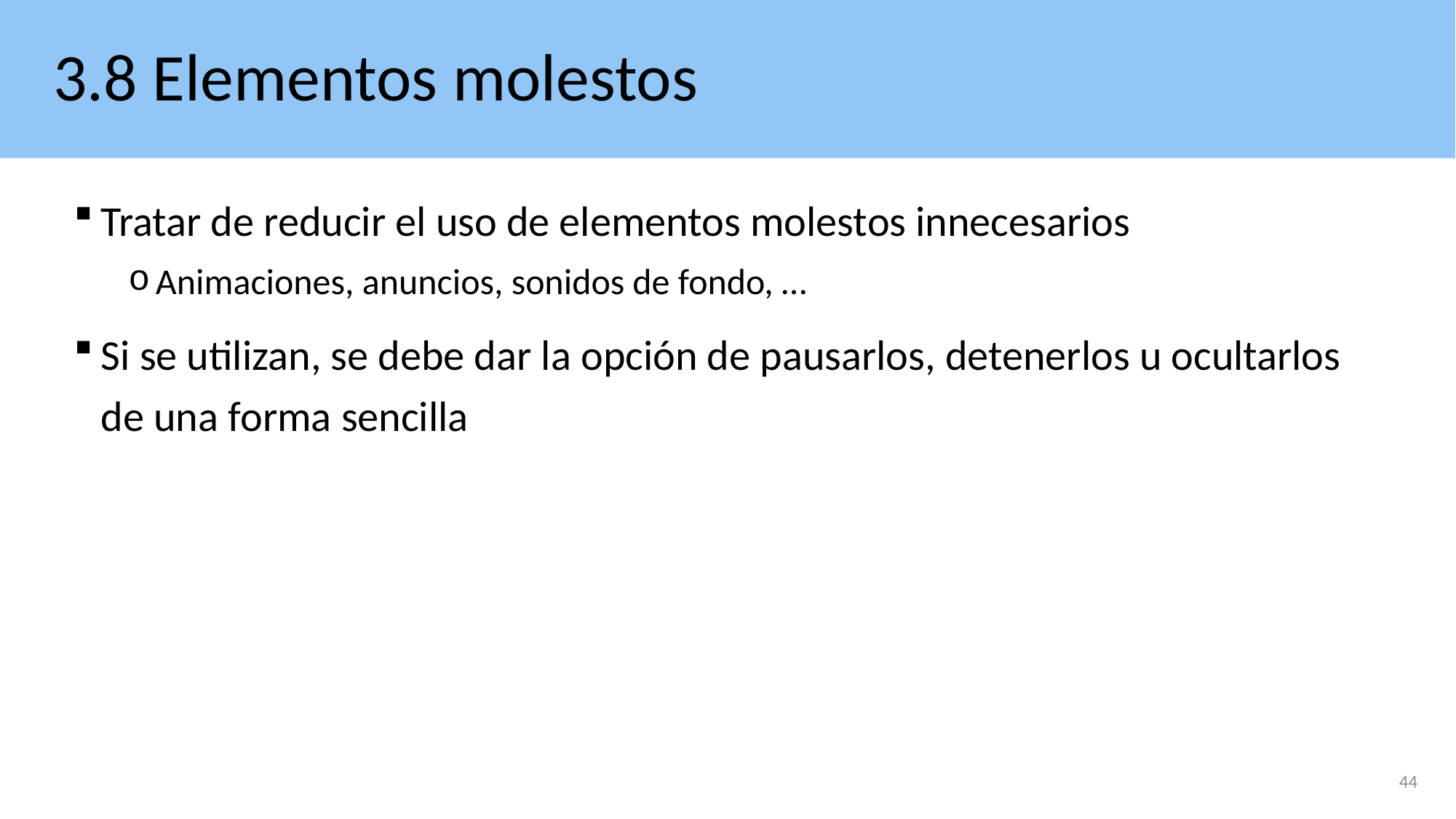

# 3.8 Elementos molestos
Tratar de reducir el uso de elementos molestos innecesarios
Animaciones, anuncios, sonidos de fondo, …
Si se utilizan, se debe dar la opción de pausarlos, detenerlos u ocultarlos de una forma sencilla

44